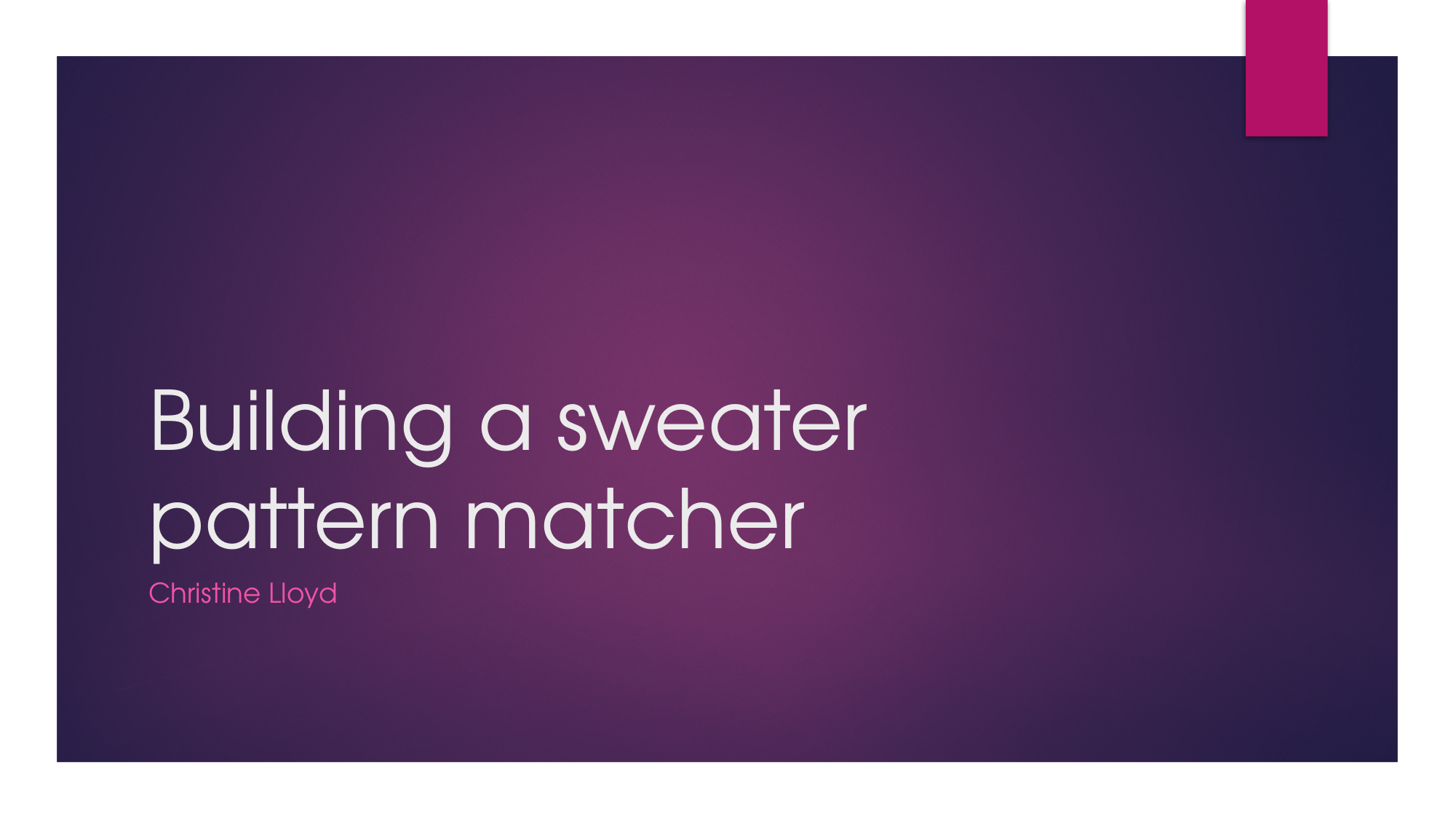

# Building a sweater pattern matcher
Christine Lloyd